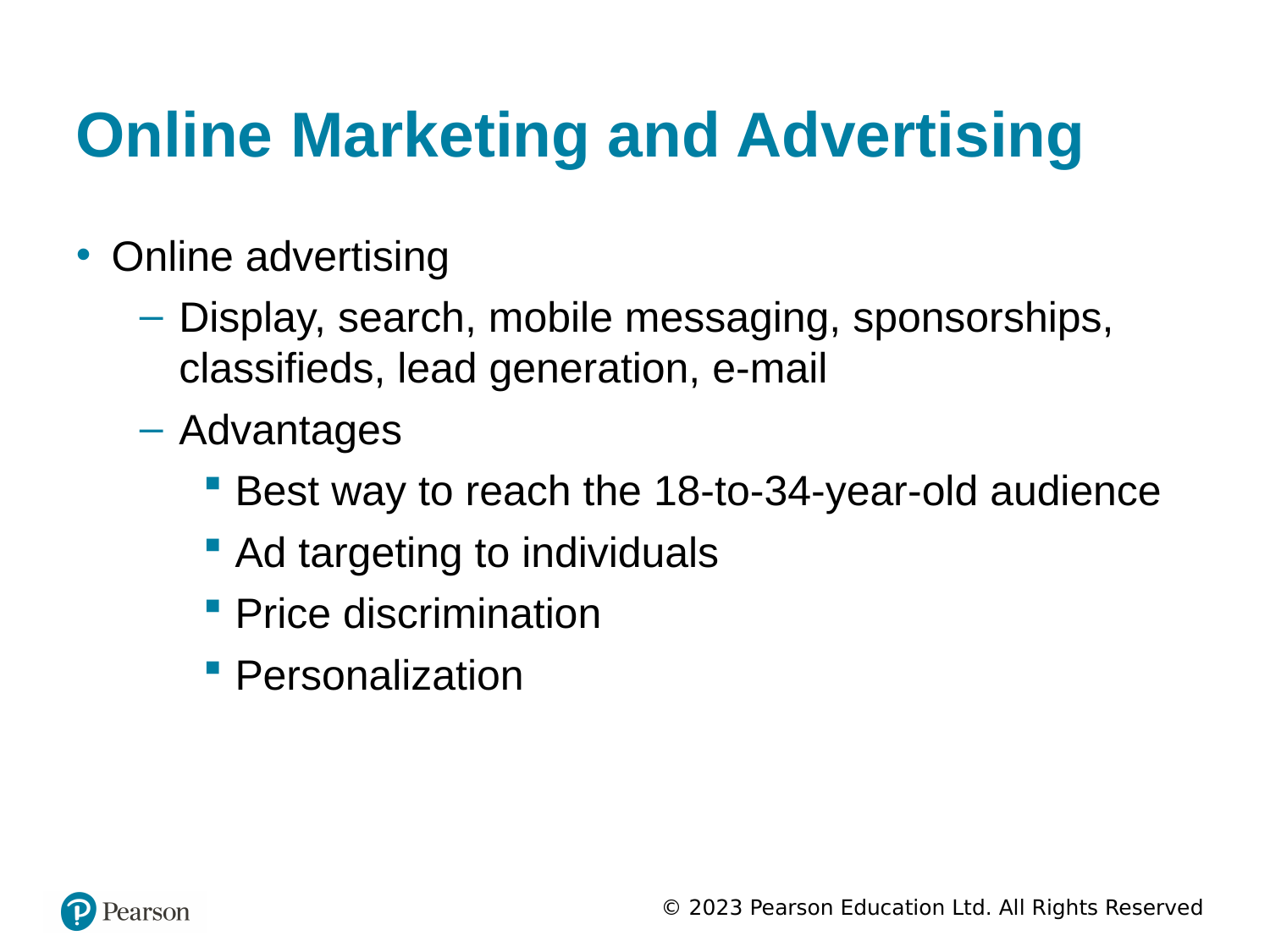

# Online Marketing and Advertising
Online advertising
Display, search, mobile messaging, sponsorships, classifieds, lead generation, e-mail
Advantages
Best way to reach the 18-to-34-year-old audience
Ad targeting to individuals
Price discrimination
Personalization